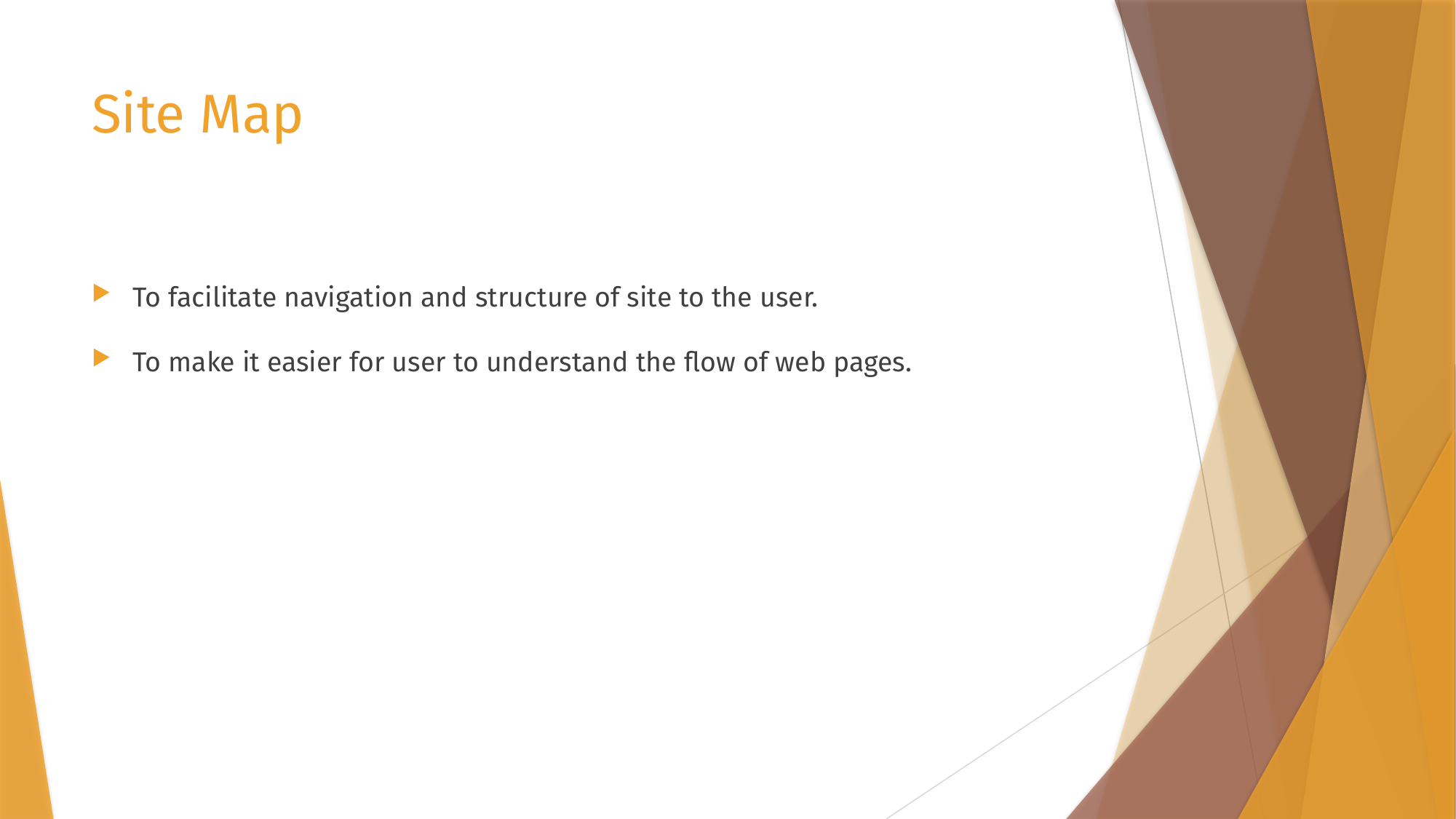

# Site Map
To facilitate navigation and structure of site to the user.
To make it easier for user to understand the flow of web pages.